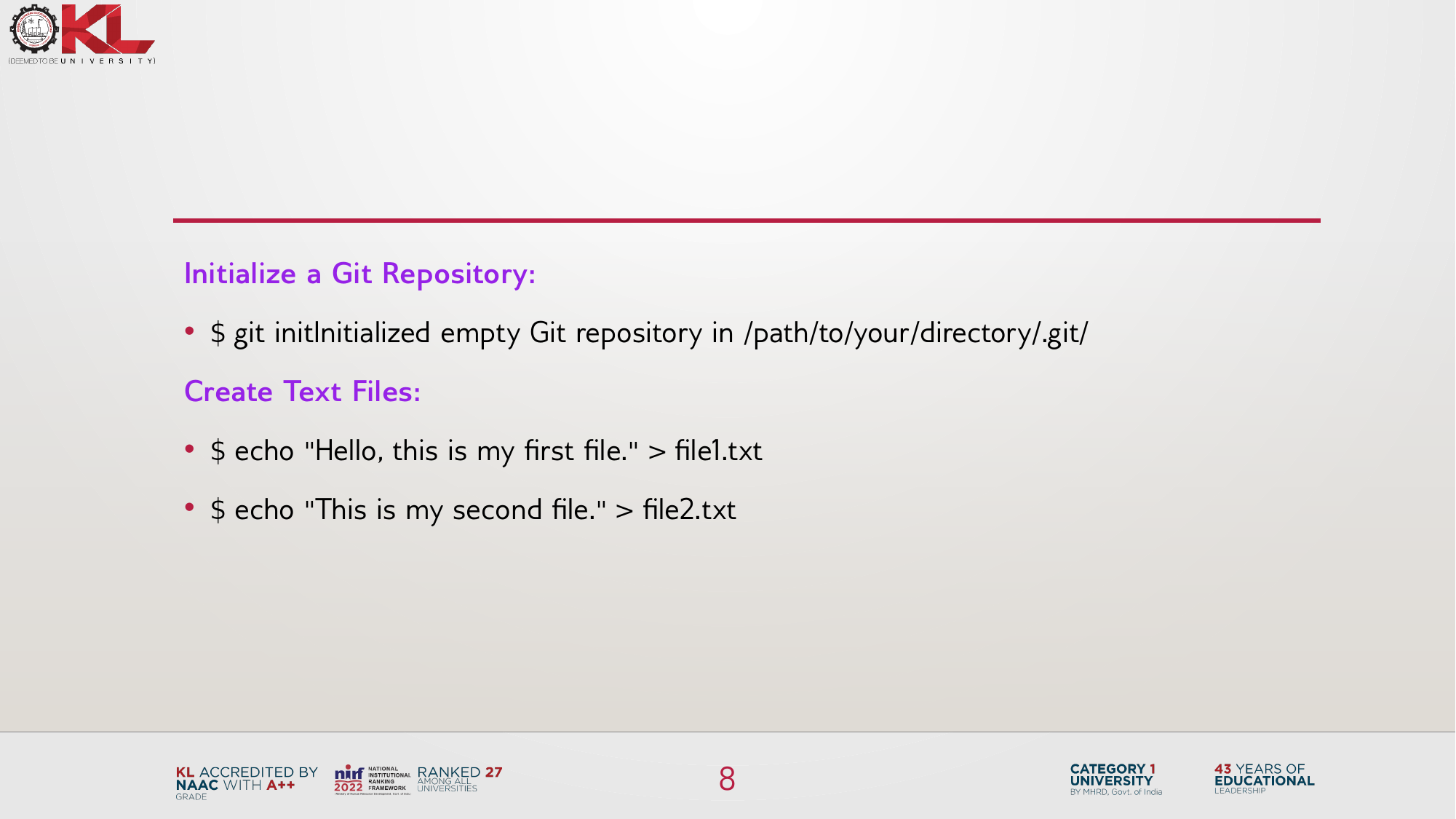

#
Initialize a Git Repository:
$ git initInitialized empty Git repository in /path/to/your/directory/.git/
Create Text Files:
$ echo "Hello, this is my first file." > file1.txt
$ echo "This is my second file." > file2.txt

8